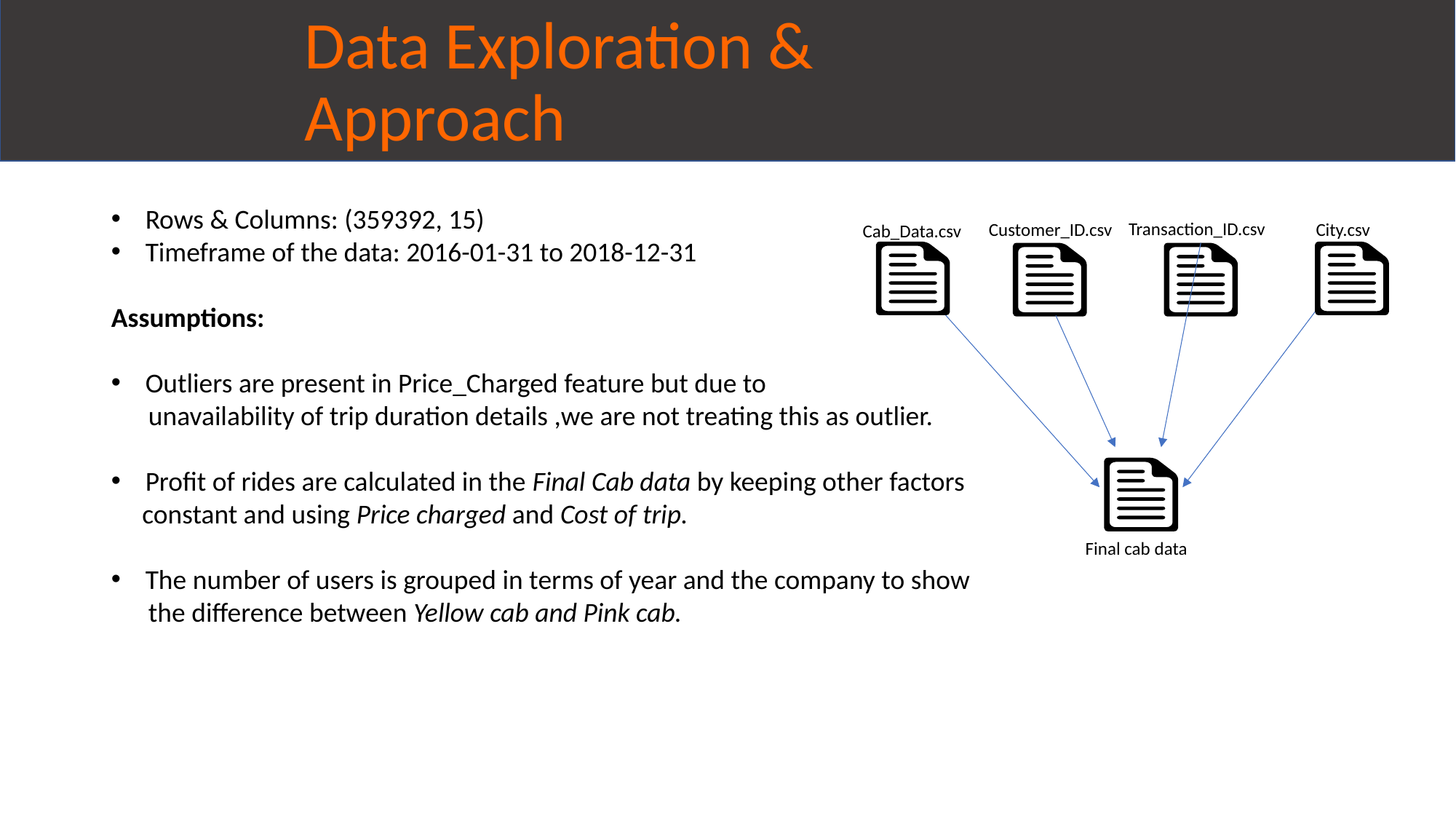

# Data Exploration & Approach

Rows & Columns: (359392, 15)
Timeframe of the data: 2016-01-31 to 2018-12-31

Assumptions:

Outliers are present in Price_Charged feature but due to
      unavailability of trip duration details ,we are not treating this as outlier.

Profit of rides are calculated in the Final Cab data by keeping other factors
     constant and using Price charged and Cost of trip.

The number of users is grouped in terms of year and the company to show
      the difference between Yellow cab and Pink cab.

Transaction_ID.csv
City.csv
Customer_ID.csv
Cab_Data.csv

Final cab data